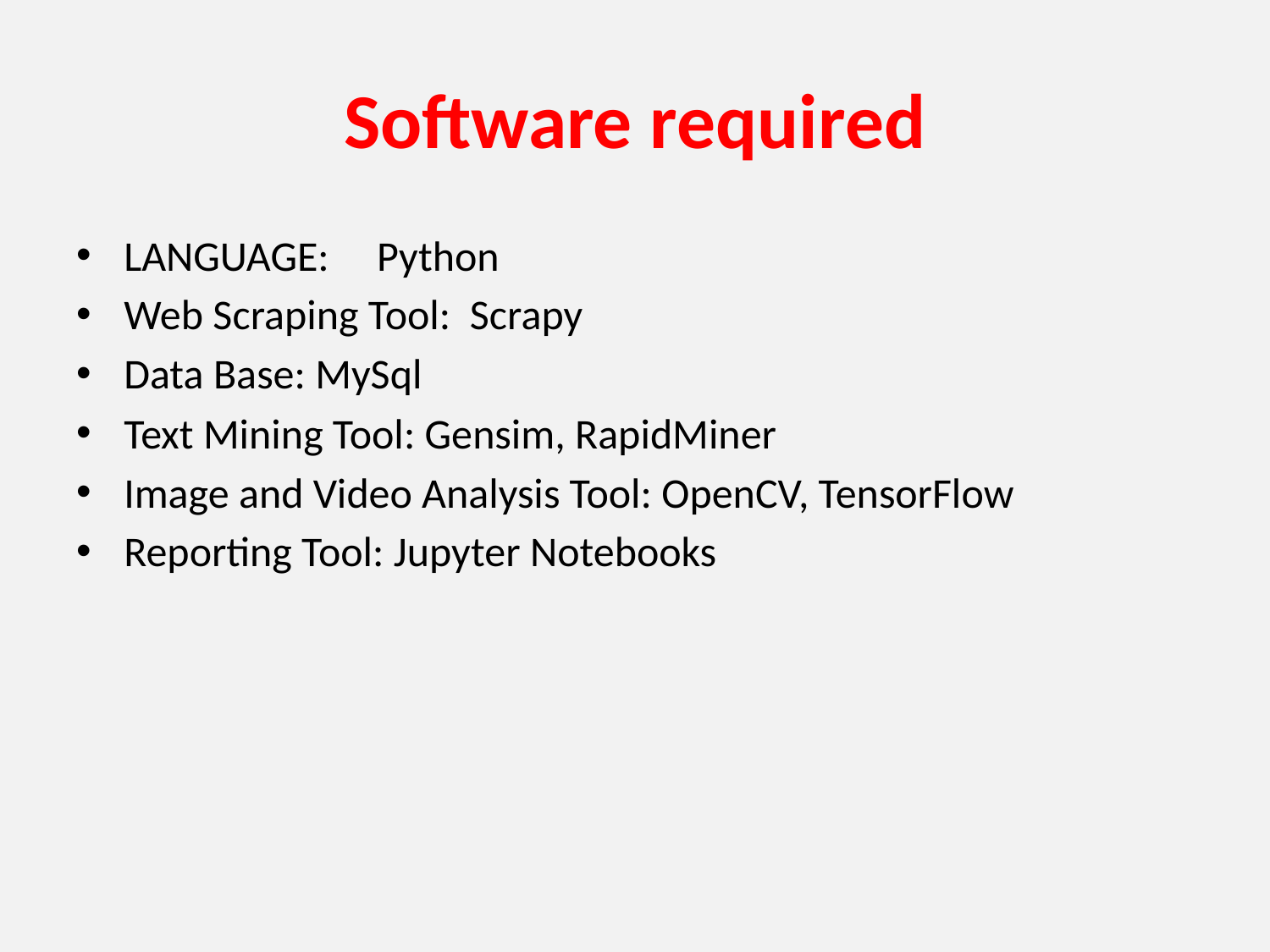

# Software required
LANGUAGE:     Python
Web Scraping Tool:  Scrapy
Data Base: MySql
Text Mining Tool: Gensim, RapidMiner
Image and Video Analysis Tool: OpenCV, TensorFlow
Reporting Tool: Jupyter Notebooks